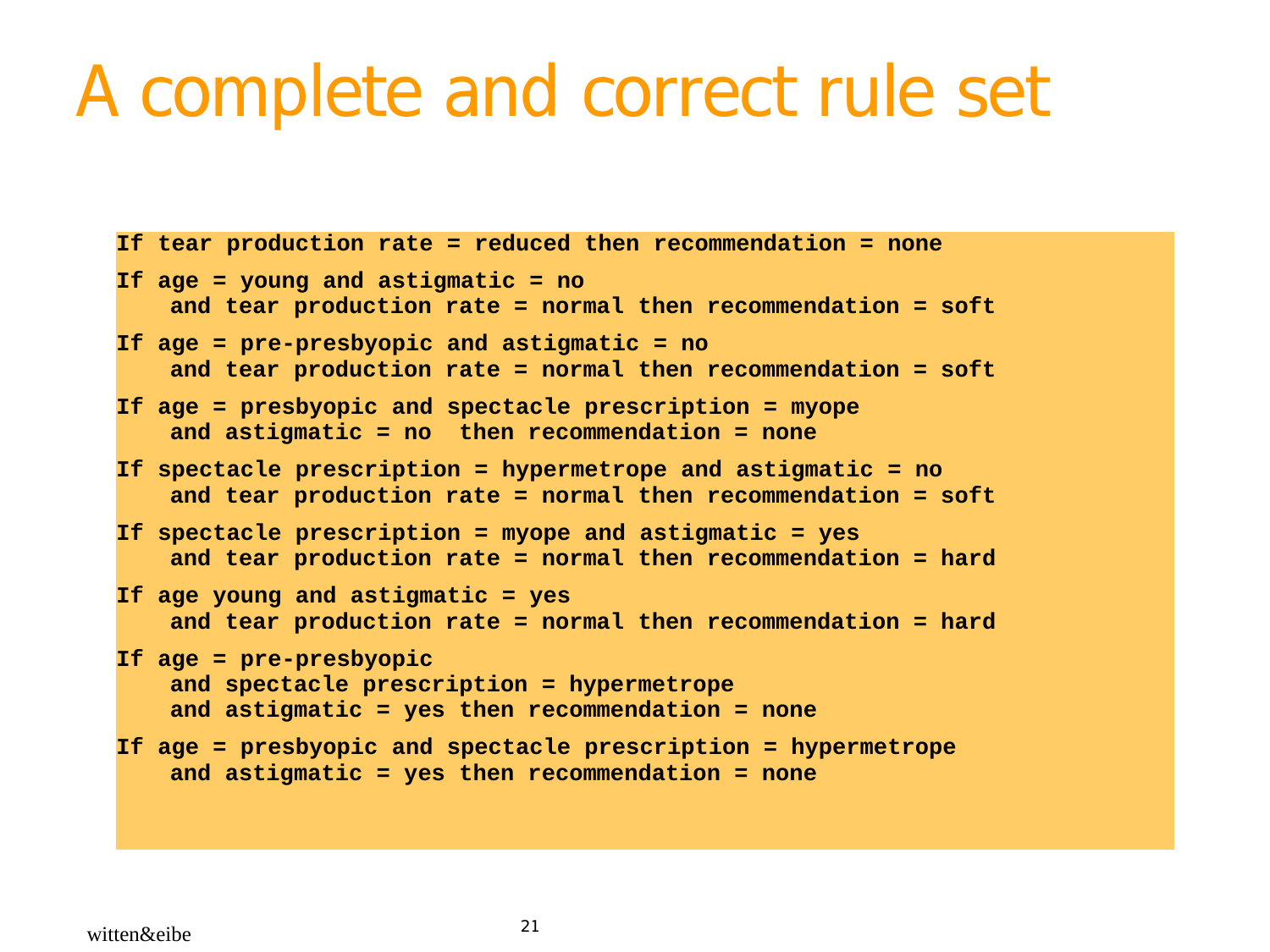

# A complete and correct rule set
| If tear production rate = reduced then recommendation = none If age = young and astigmatic = no and tear production rate = normal then recommendation = soft If age = pre-presbyopic and astigmatic = no and tear production rate = normal then recommendation = soft If age = presbyopic and spectacle prescription = myope and astigmatic = no then recommendation = none If spectacle prescription = hypermetrope and astigmatic = no and tear production rate = normal then recommendation = soft If spectacle prescription = myope and astigmatic = yes and tear production rate = normal then recommendation = hard If age young and astigmatic = yes and tear production rate = normal then recommendation = hard If age = pre-presbyopic and spectacle prescription = hypermetrope and astigmatic = yes then recommendation = none If age = presbyopic and spectacle prescription = hypermetrope and astigmatic = yes then recommendation = none |
| --- |
21
witten&eibe